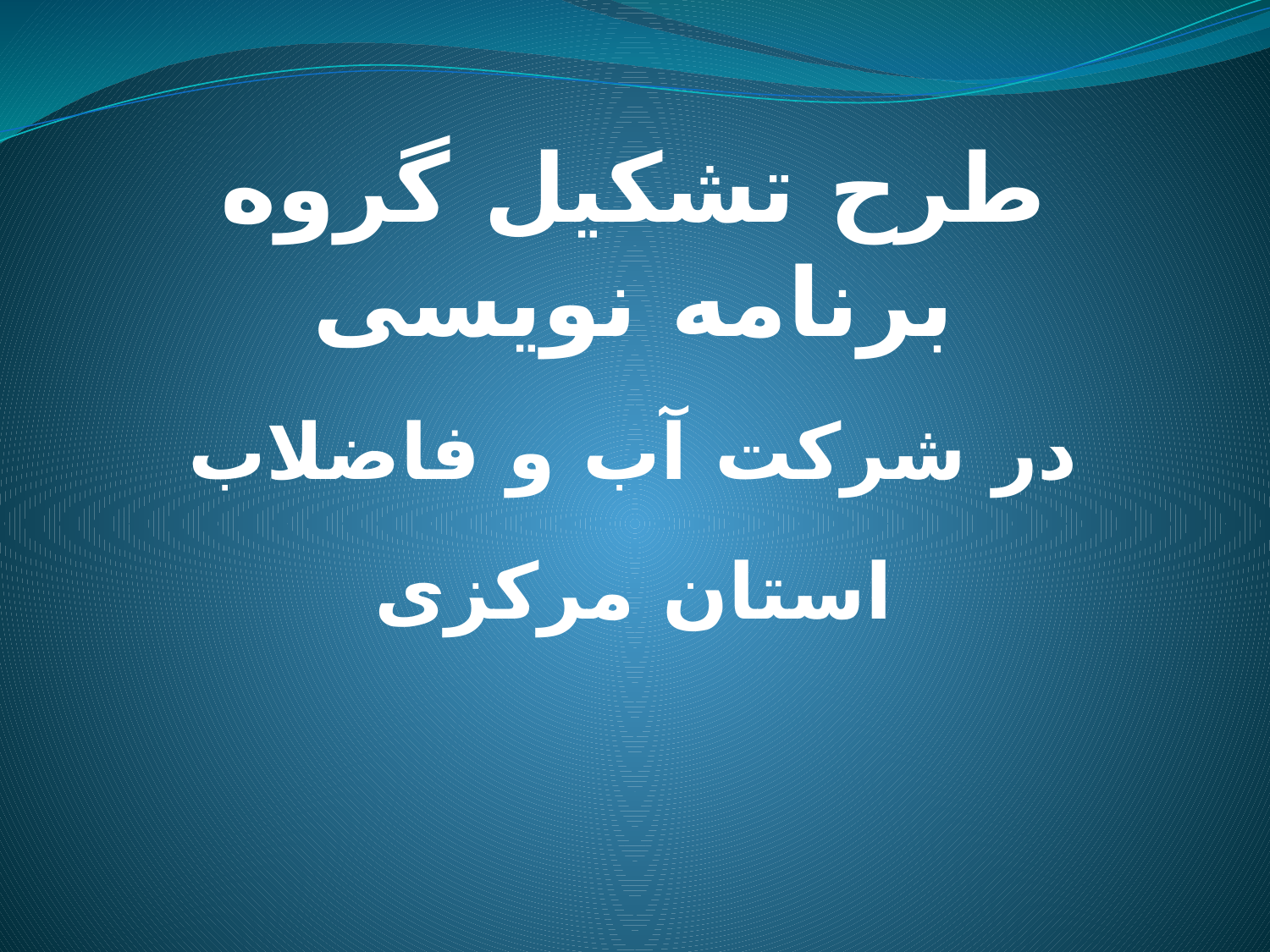

طرح تشکیل گروه برنامه نویسی
در شرکت آب و فاضلاب استان مرکزی